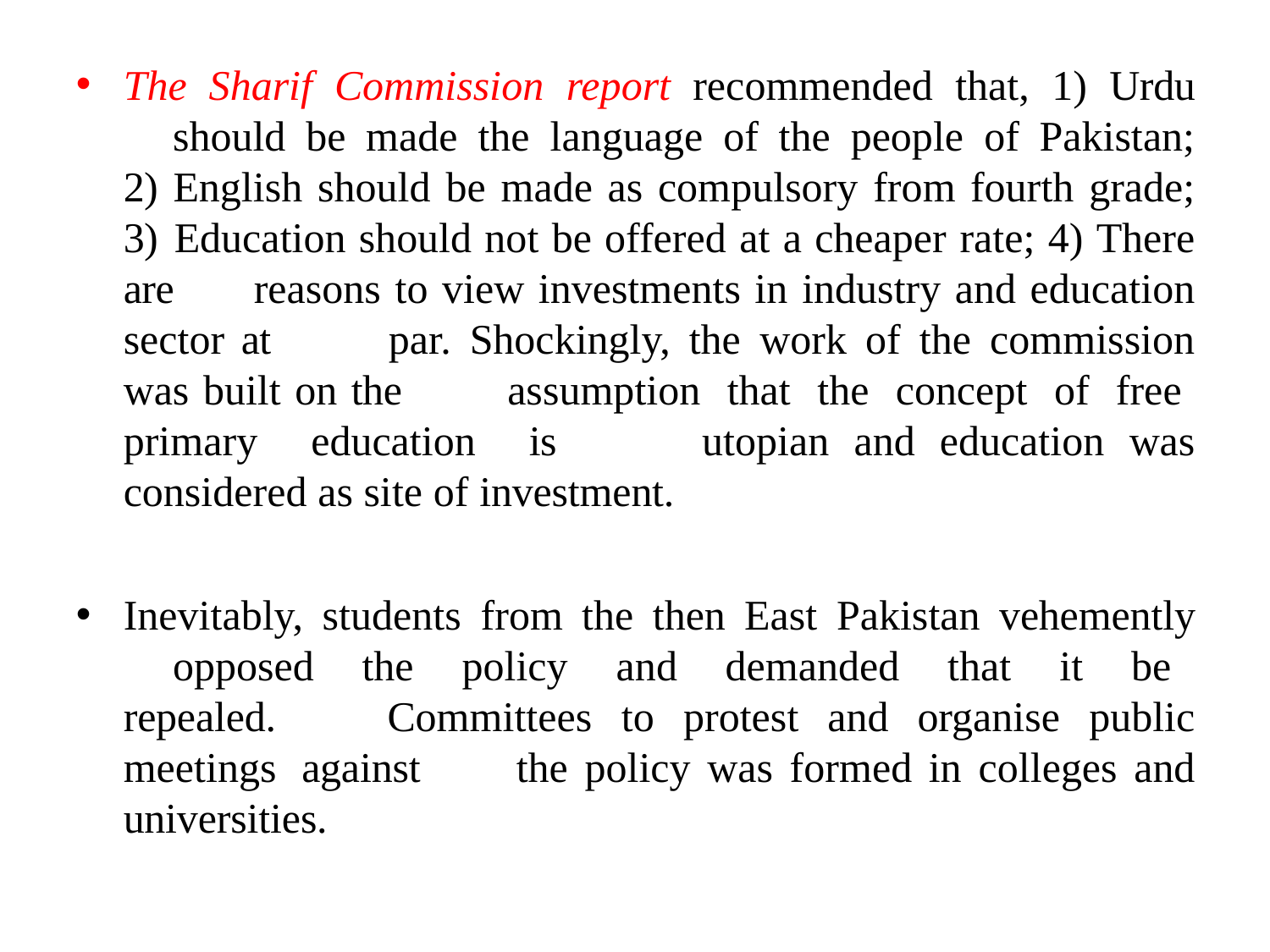

The  Sharif  Commission  report  recommended  that,  1)  Urdu 	should be made the language of the people of Pakistan; 2) 	English should be made as compulsory from fourth grade; 3) 	Education should not be offered at a cheaper rate; 4) There are 	reasons to view investments in industry and education sector at 	par. Shockingly, the work of the commission was built on the 	assumption  that  the  concept  of  free  primary  education  is 	utopian and education was considered as site of investment.

Inevitably, students from the then East Pakistan vehemently 	opposed  the  policy  and  demanded  that  it  be  repealed. 	Committees to protest and organise public meetings against 	the policy was formed in colleges and universities.